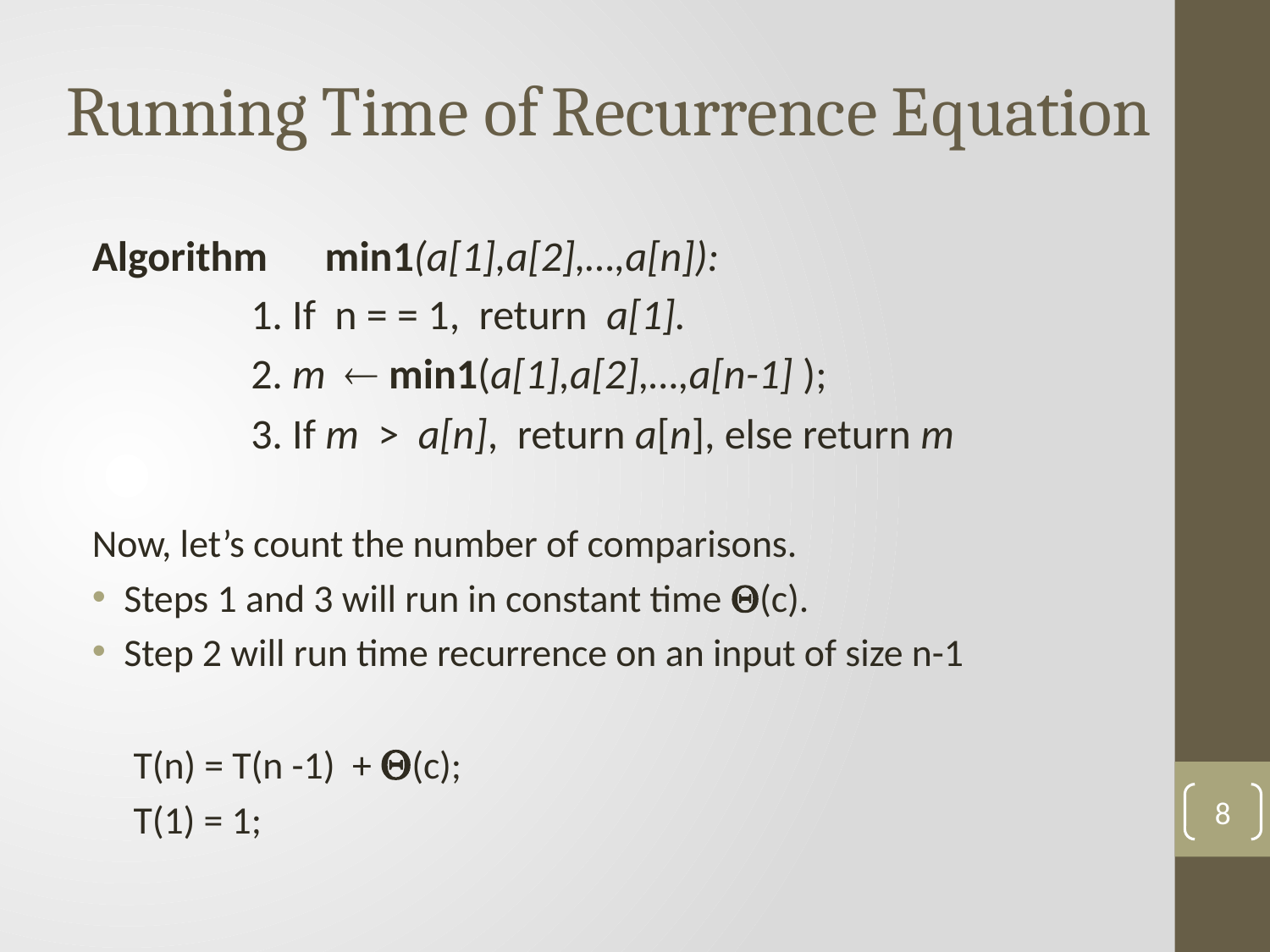

# Running Time of Recurrence Equation
Algorithm      min1(a[1],a[2],…,a[n]):
		1. If  n = = 1,  return  a[1].
        	2. m  ← min1(a[1],a[2],…,a[n-1] );
        	3. If m  >  a[n],  return a[n], else return m

Now, let’s count the number of comparisons.
Steps 1 and 3 will run in constant time Θ(c).
Step 2 will run time recurrence on an input of size n-1

T(n) = T(n -1)  + Θ(c);
T(1) = 1;

8